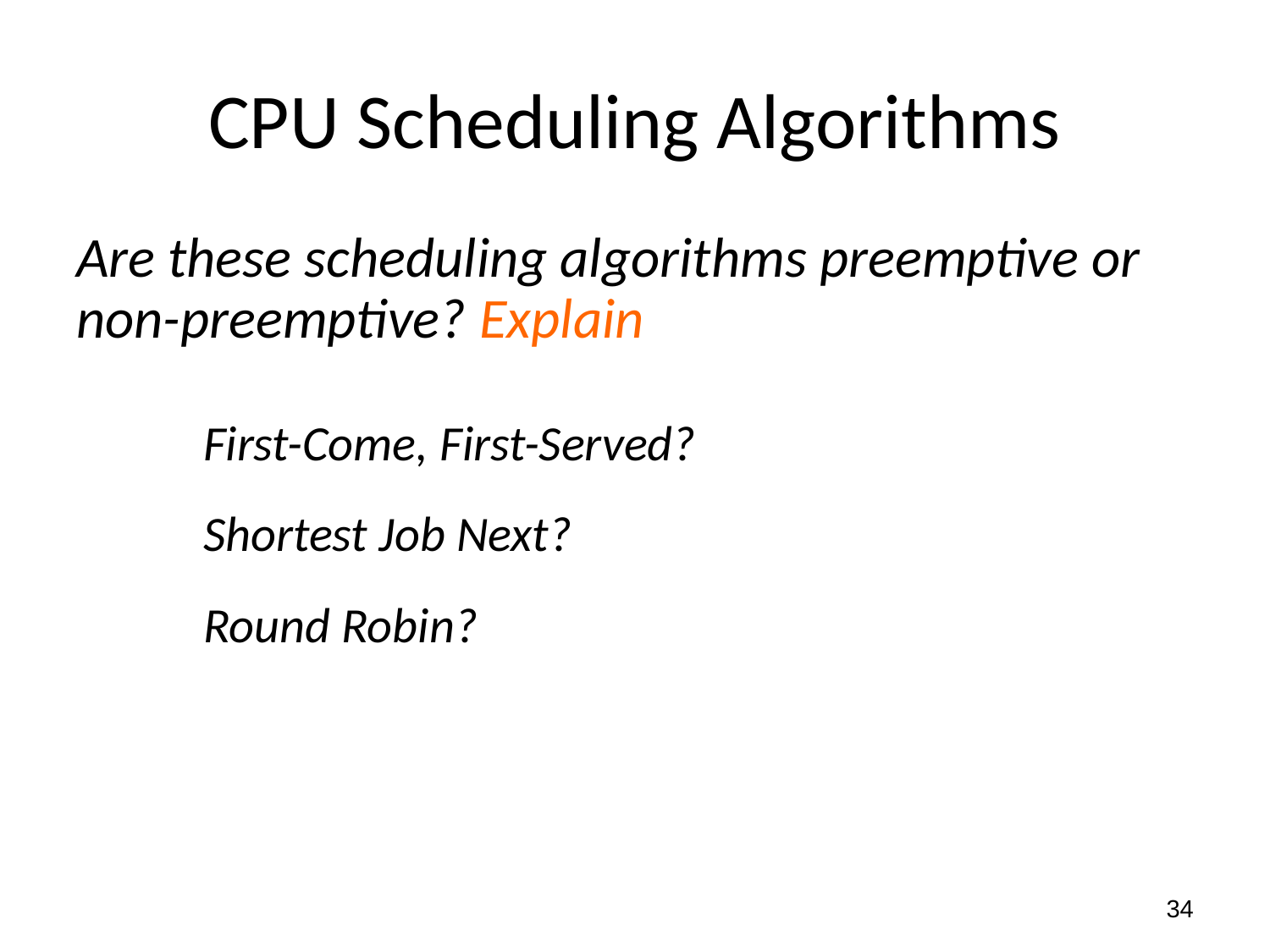

# CPU Scheduling Algorithms
Are these scheduling algorithms preemptive or non-preemptive? Explain

	First-Come, First-Served?

	Shortest Job Next?

	Round Robin?

34